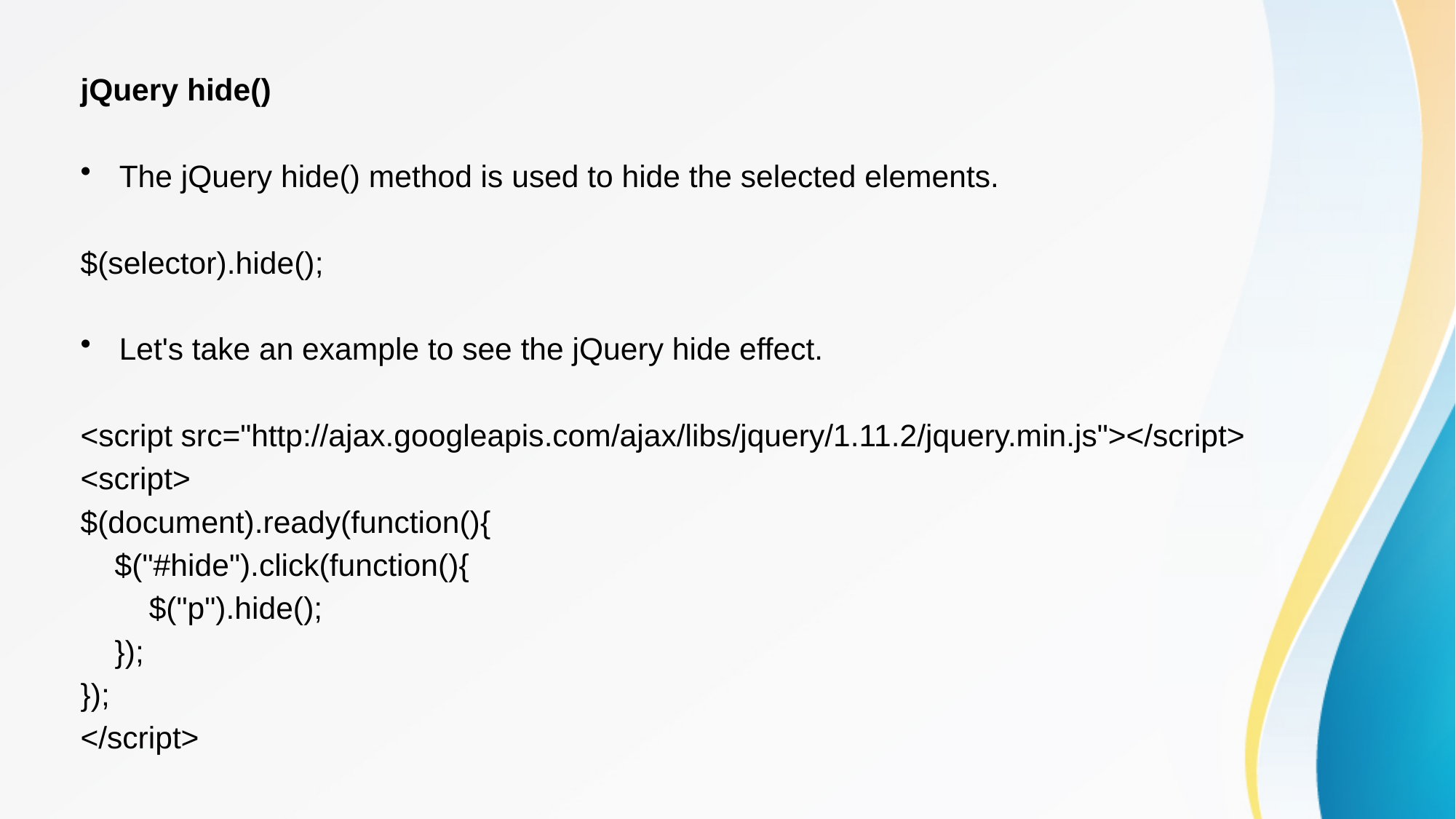

jQuery hide()

The jQuery hide() method is used to hide the selected elements.

$(selector).hide();

Let's take an example to see the jQuery hide effect.

<script src="http://ajax.googleapis.com/ajax/libs/jquery/1.11.2/jquery.min.js"></script>
<script>
$(document).ready(function(){
    $("#hide").click(function(){
        $("p").hide();
    });
});
</script>